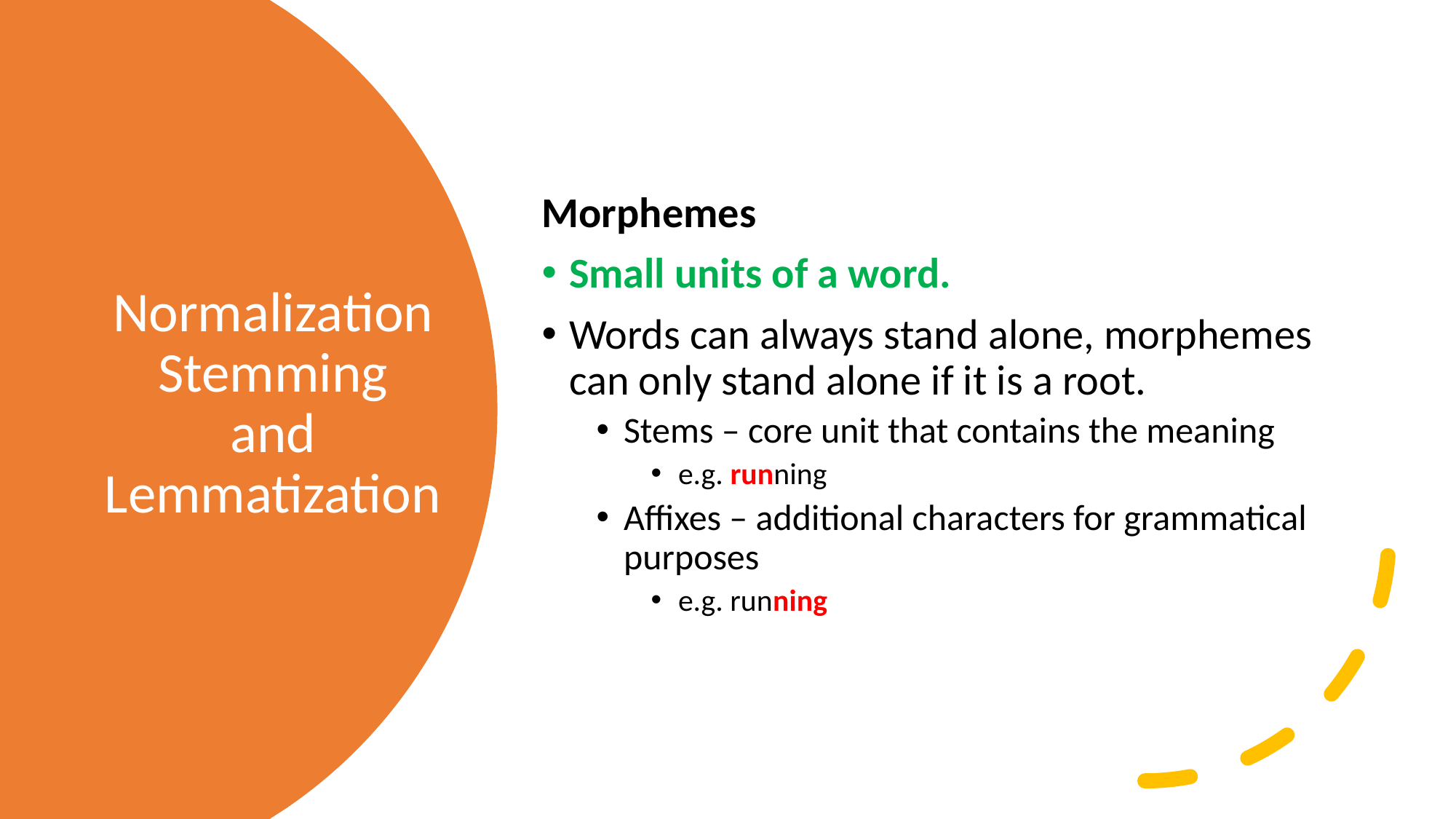

Morphemes
Small units of a word.
Words can always stand alone, morphemes can only stand alone if it is a root.
Stems – core unit that contains the meaning
e.g. running
Affixes – additional characters for grammatical purposes
e.g. running
# Normalization Stemming and Lemmatization